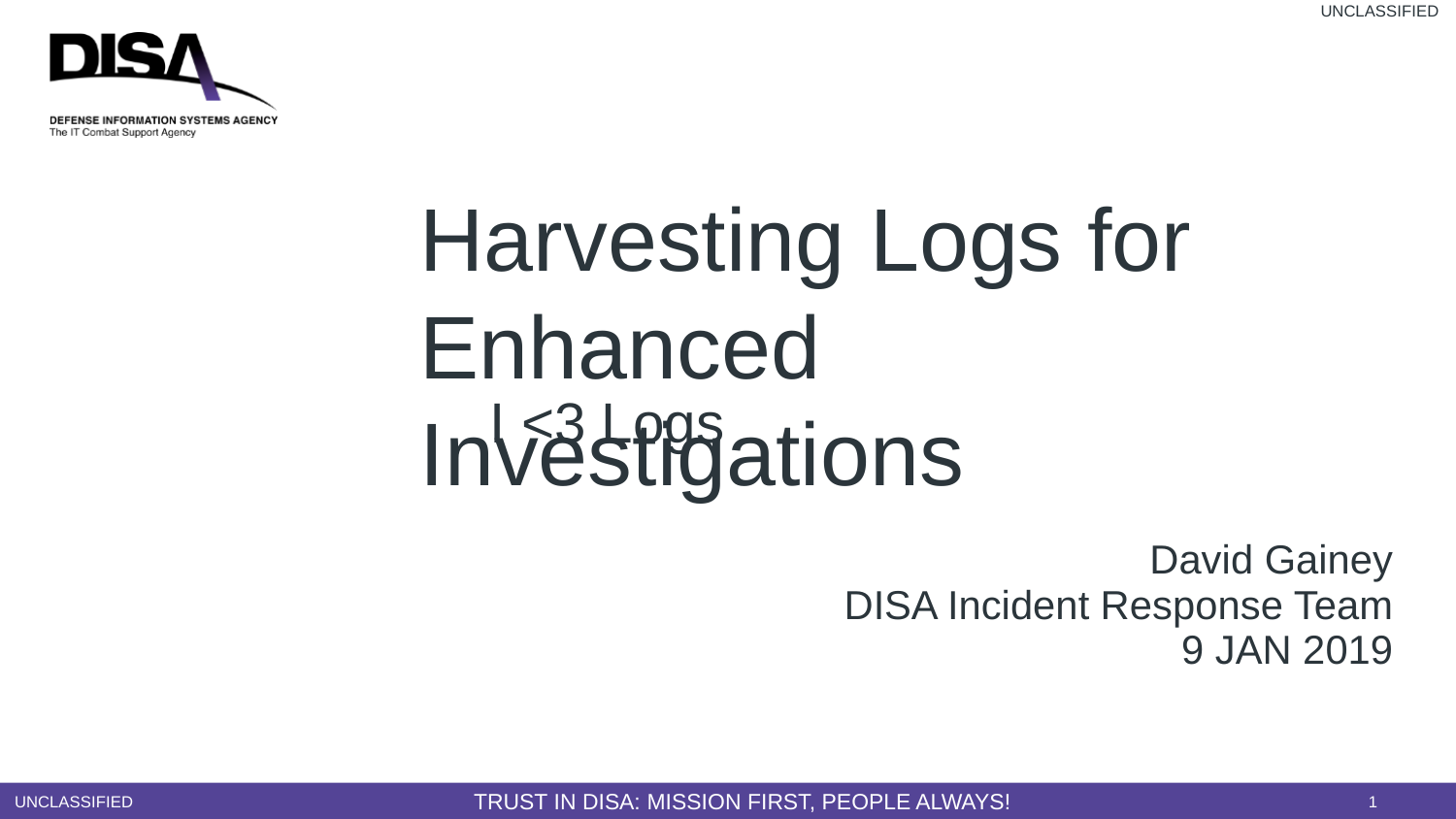

Harvesting Logs for Enhanced Investigations
I <3 Logs
David Gainey
DISA Incident Response Team
9 JAN 2019